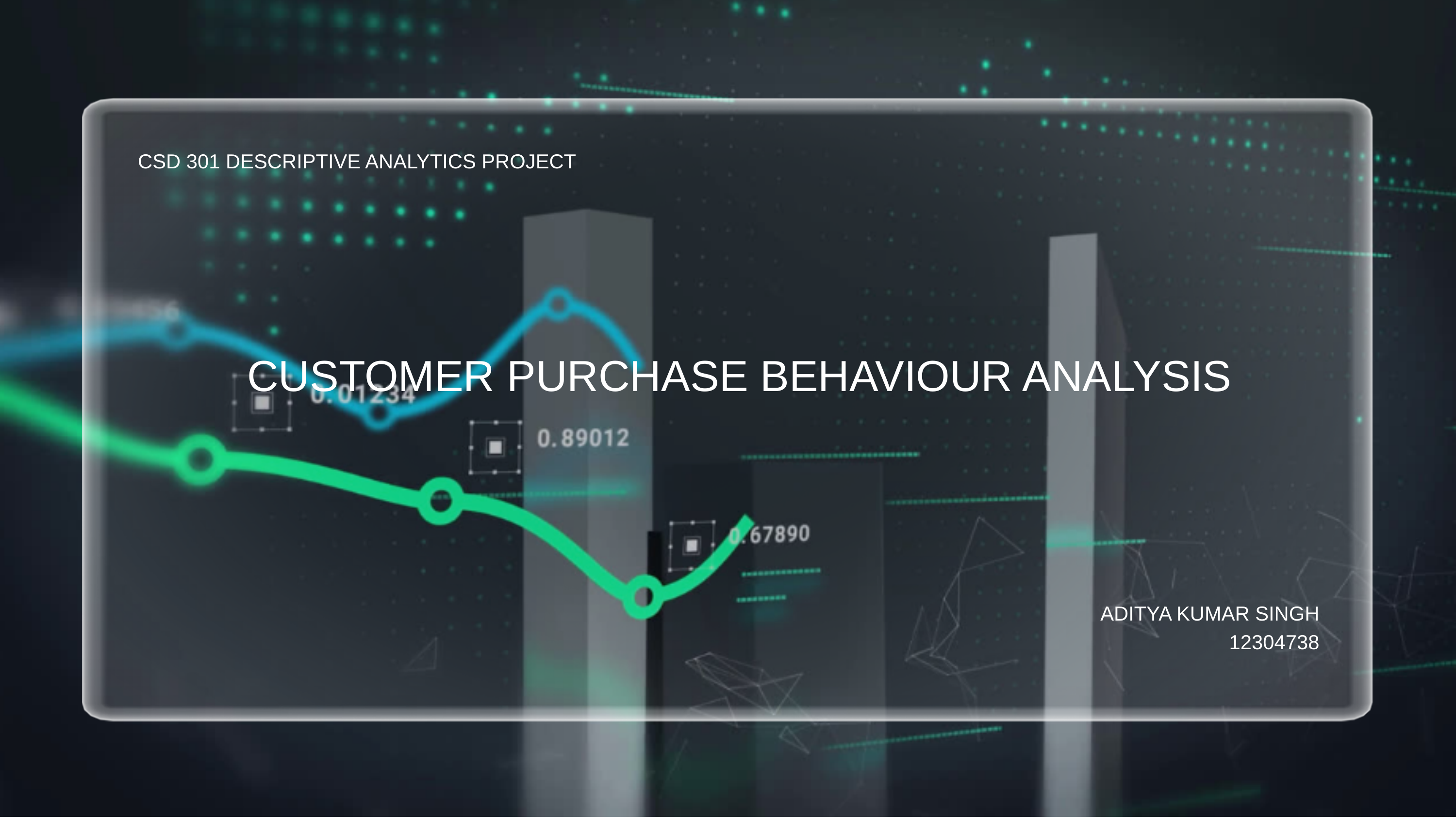

CSD 301 DESCRIPTIVE ANALYTICS PROJECT
CUSTOMER PURCHASE BEHAVIOUR ANALYSIS
ADITYA KUMAR SINGH
12304738